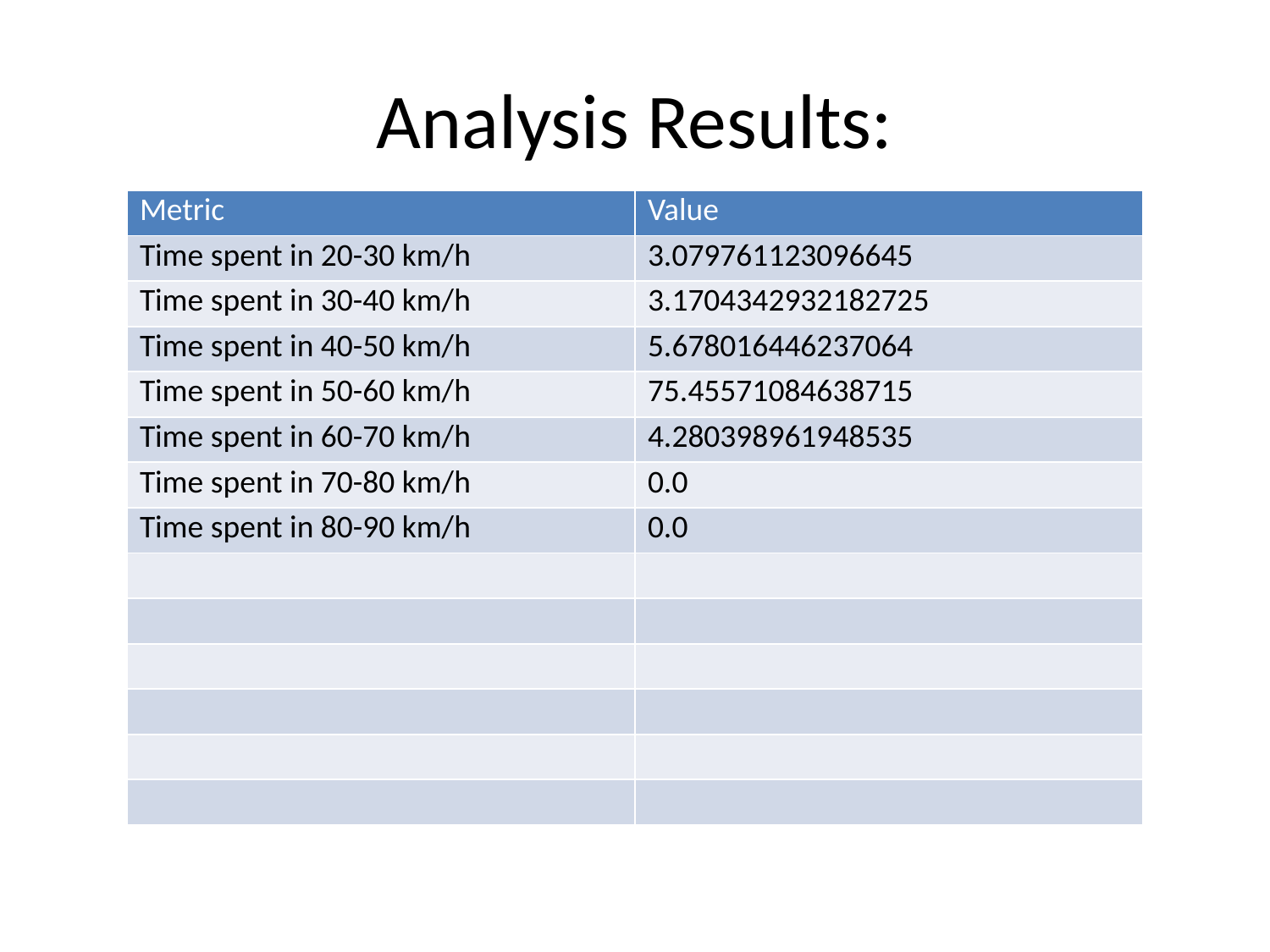

# Analysis Results:
| Metric | Value |
| --- | --- |
| Time spent in 20-30 km/h | 3.079761123096645 |
| Time spent in 30-40 km/h | 3.1704342932182725 |
| Time spent in 40-50 km/h | 5.678016446237064 |
| Time spent in 50-60 km/h | 75.45571084638715 |
| Time spent in 60-70 km/h | 4.280398961948535 |
| Time spent in 70-80 km/h | 0.0 |
| Time spent in 80-90 km/h | 0.0 |
|  |  |
|  |  |
|  |  |
|  |  |
|  |  |
|  |  |